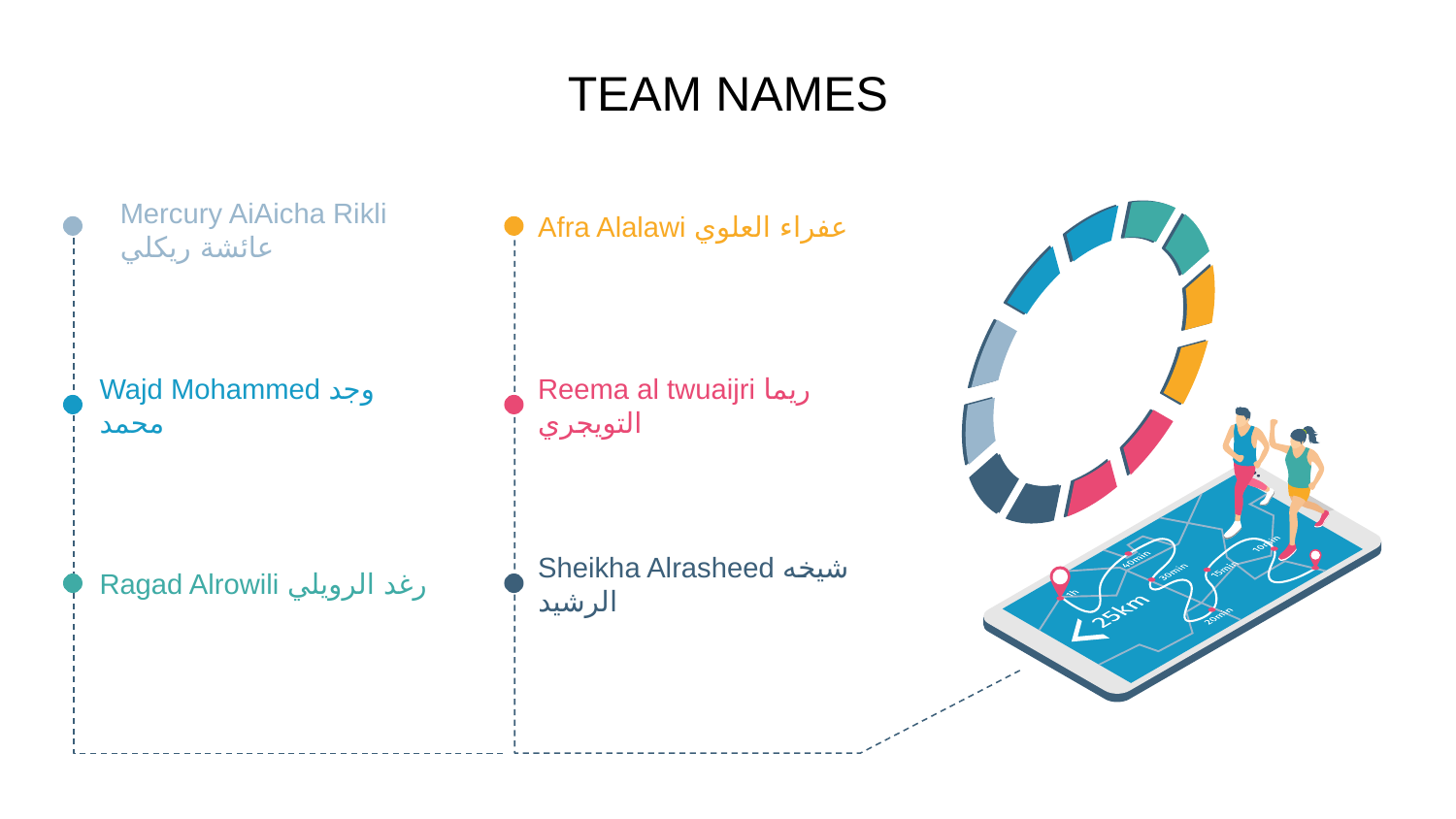

# TEAM NAMES
Afra Alalawi عفراء العلوي

Mercury AiAicha Rikli عائشة ريكلي

Wajd Mohammed وجد محمد

Reema al twuaijri ريما التويجري

Ragad Alrowili رغد الرويلي

Sheikha Alrasheed شيخه الرشيد